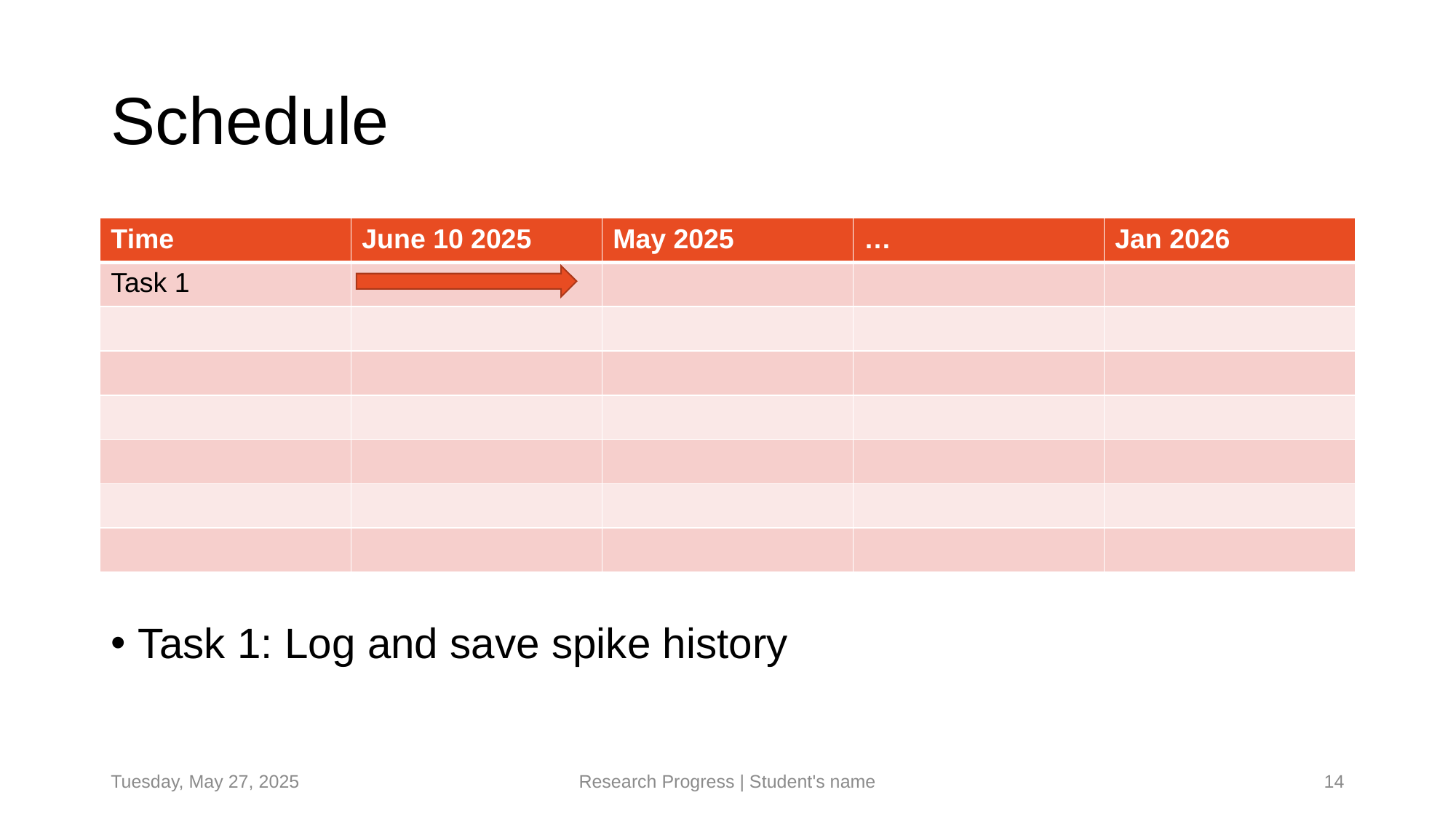

# Schedule
| Time | June 10 2025 | May 2025 | … | Jan 2026 |
| --- | --- | --- | --- | --- |
| Task 1 |  |  |  |  |
|  |  |  |  |  |
|  |  |  |  |  |
|  |  |  |  |  |
|  |  |  |  |  |
|  |  |  |  |  |
|  |  |  |  |  |

Task 1: Log and save spike history
Tuesday, May 27, 2025
Research Progress | Student's name
14